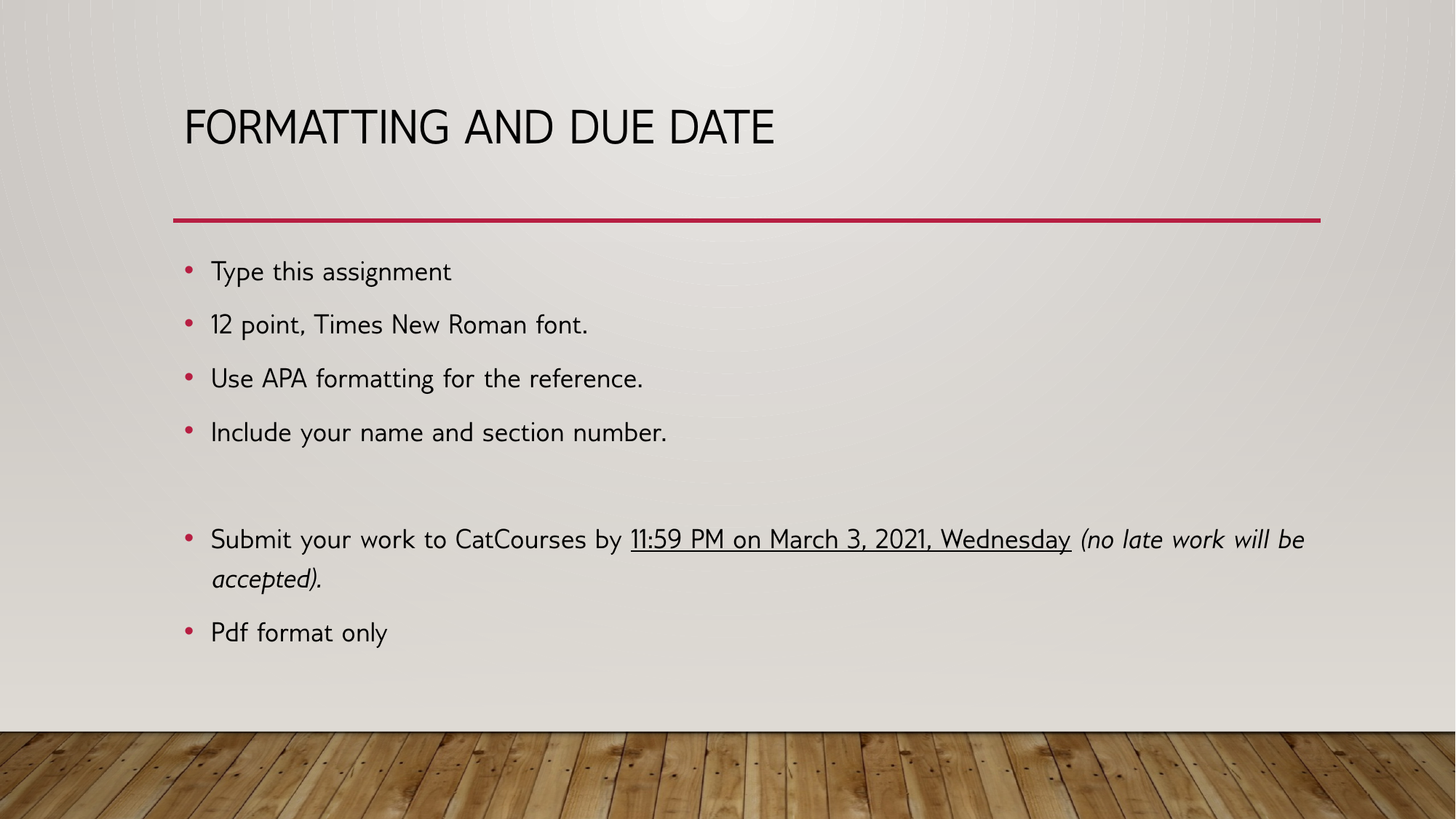

# Formatting and Due Date
Type this assignment
12 point, Times New Roman font.
Use APA formatting for the reference.
Include your name and section number.

Submit your work to CatCourses by 11:59 PM on March 3, 2021, Wednesday (no late work will be accepted).
Pdf format only